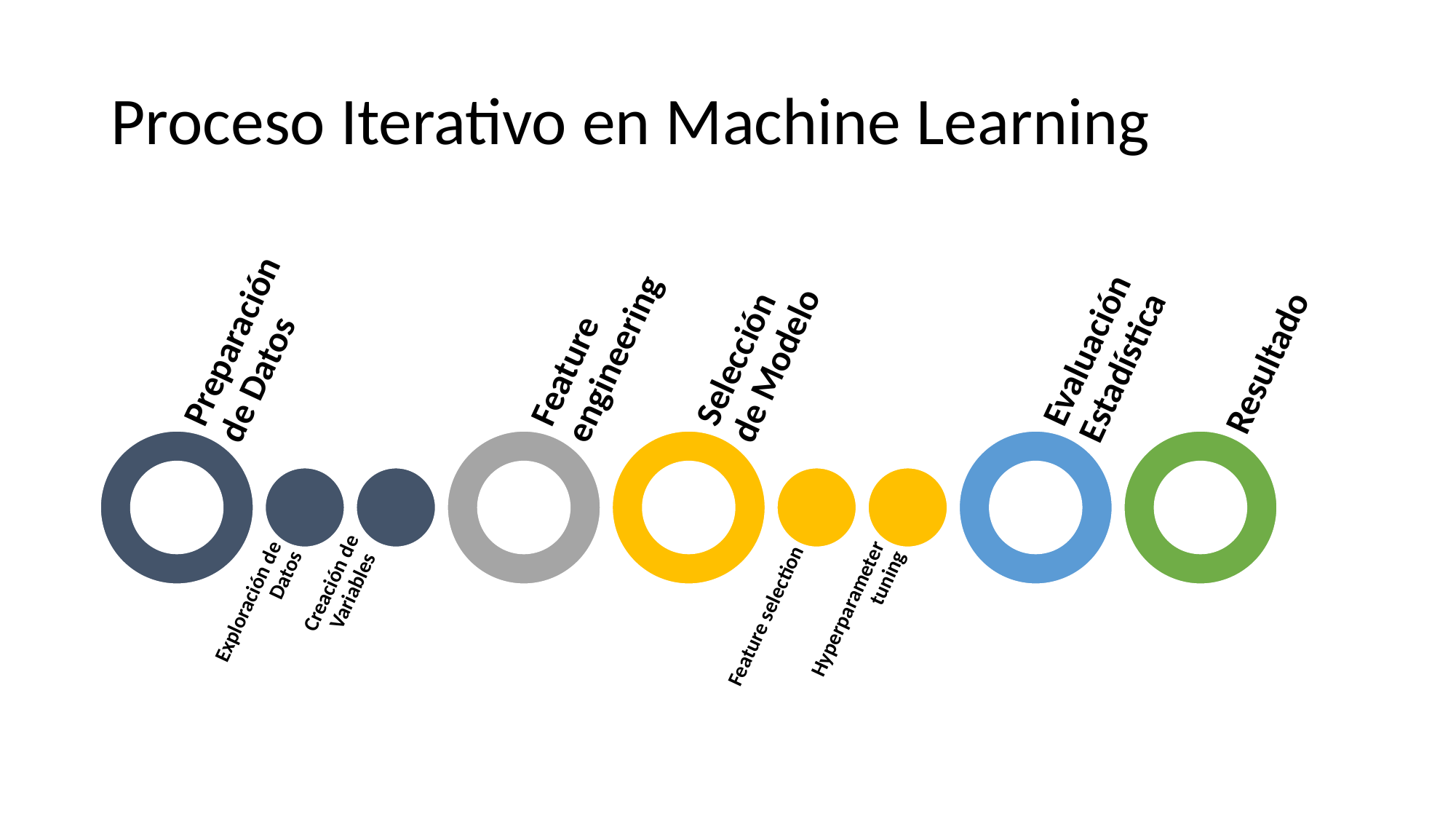

# Proceso Iterativo en Machine Learning
Preparación de Datos
Exploración de Datos
Creación de Variables

Feature engineering
Selección de Modelo
Feature selection
Hyperparameter tuning
Evaluación Estadística
Resultado